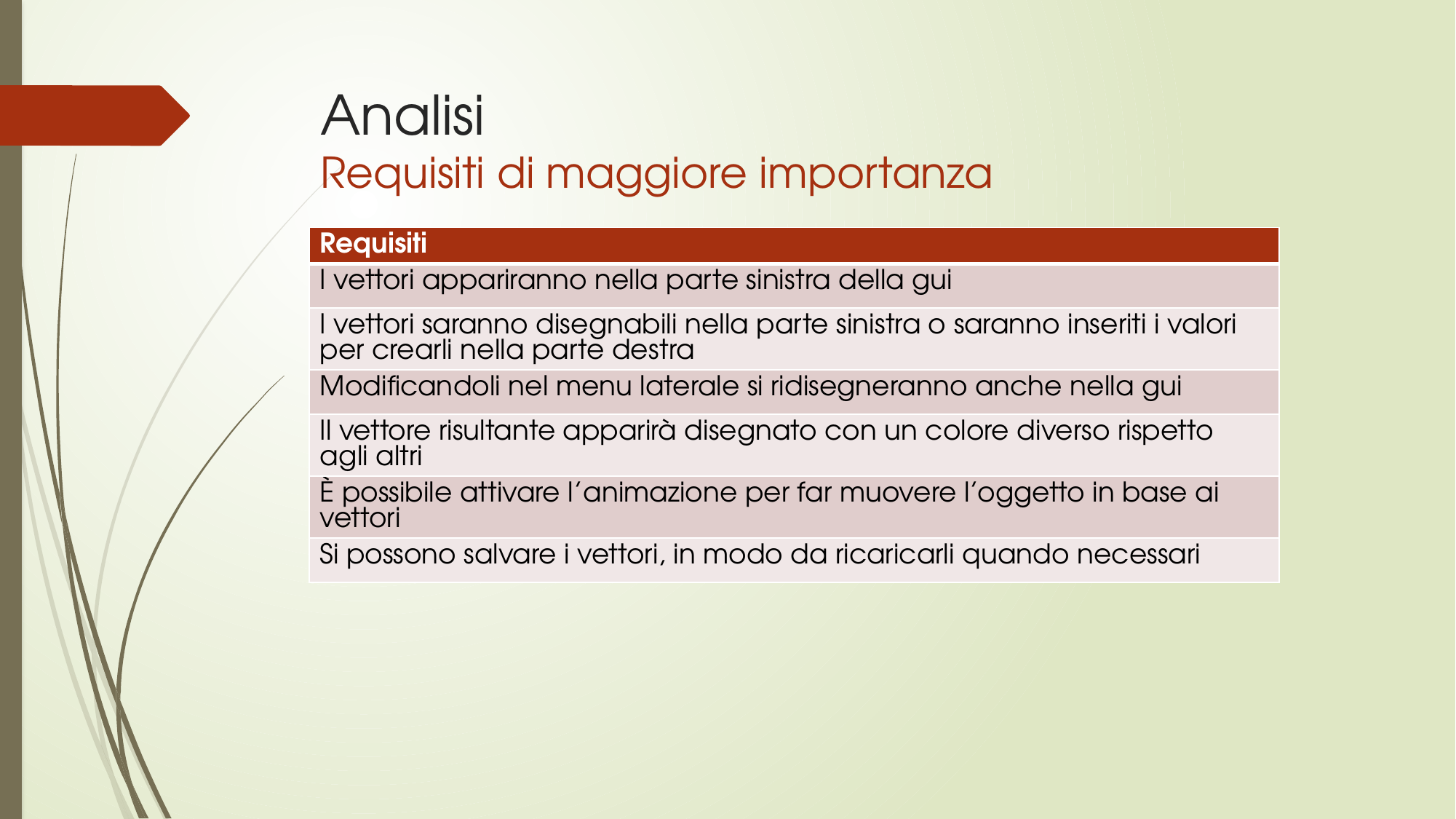

# Analisi Requisiti di maggiore importanza
| Requisiti |
| --- |
| I vettori appariranno nella parte sinistra della gui |
| I vettori saranno disegnabili nella parte sinistra o saranno inseriti i valori per crearli nella parte destra |
| Modificandoli nel menu laterale si ridisegneranno anche nella gui |
| Il vettore risultante apparirà disegnato con un colore diverso rispetto agli altri |
| È possibile attivare l’animazione per far muovere l’oggetto in base ai vettori |
| Si possono salvare i vettori, in modo da ricaricarli quando necessari |